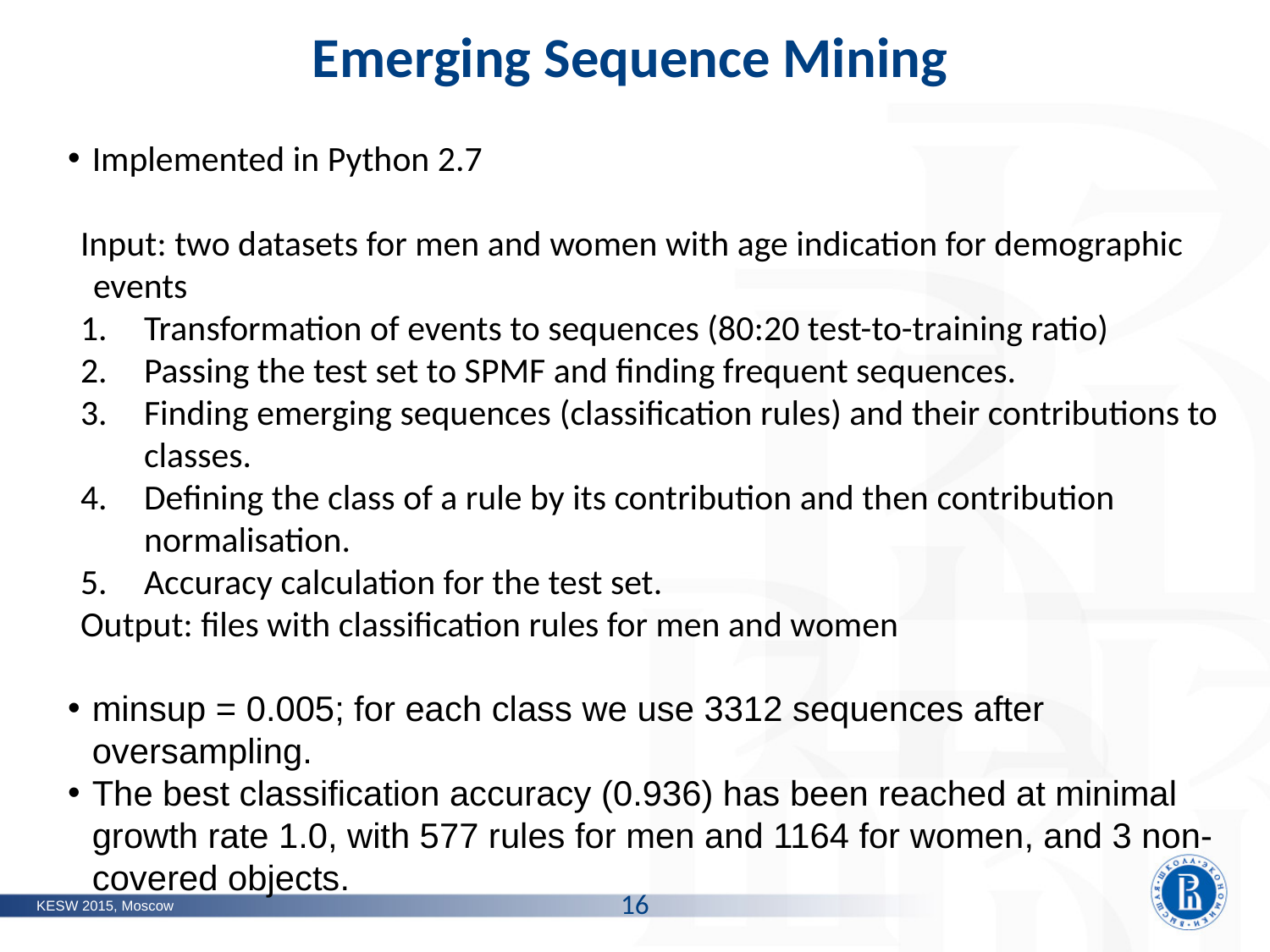

Emerging Sequence Mining
Implemented in Python 2.7

Input: two datasets for men and women with age indication for demographic events
Transformation of events to sequences (80:20 test-to-training ratio)
Passing the test set to SPMF and finding frequent sequences.
Finding emerging sequences (classification rules) and their contributions to classes.
Defining the class of a rule by its contribution and then contribution normalisation.
Accuracy calculation for the test set.
Output: files with classification rules for men and women

minsup = 0.005; for each class we use 3312 sequences after oversampling.
The best classification accuracy (0.936) has been reached at minimal growth rate 1.0, with 577 rules for men and 1164 for women, and 3 non-covered objects.

16
KESW 2015, Moscow